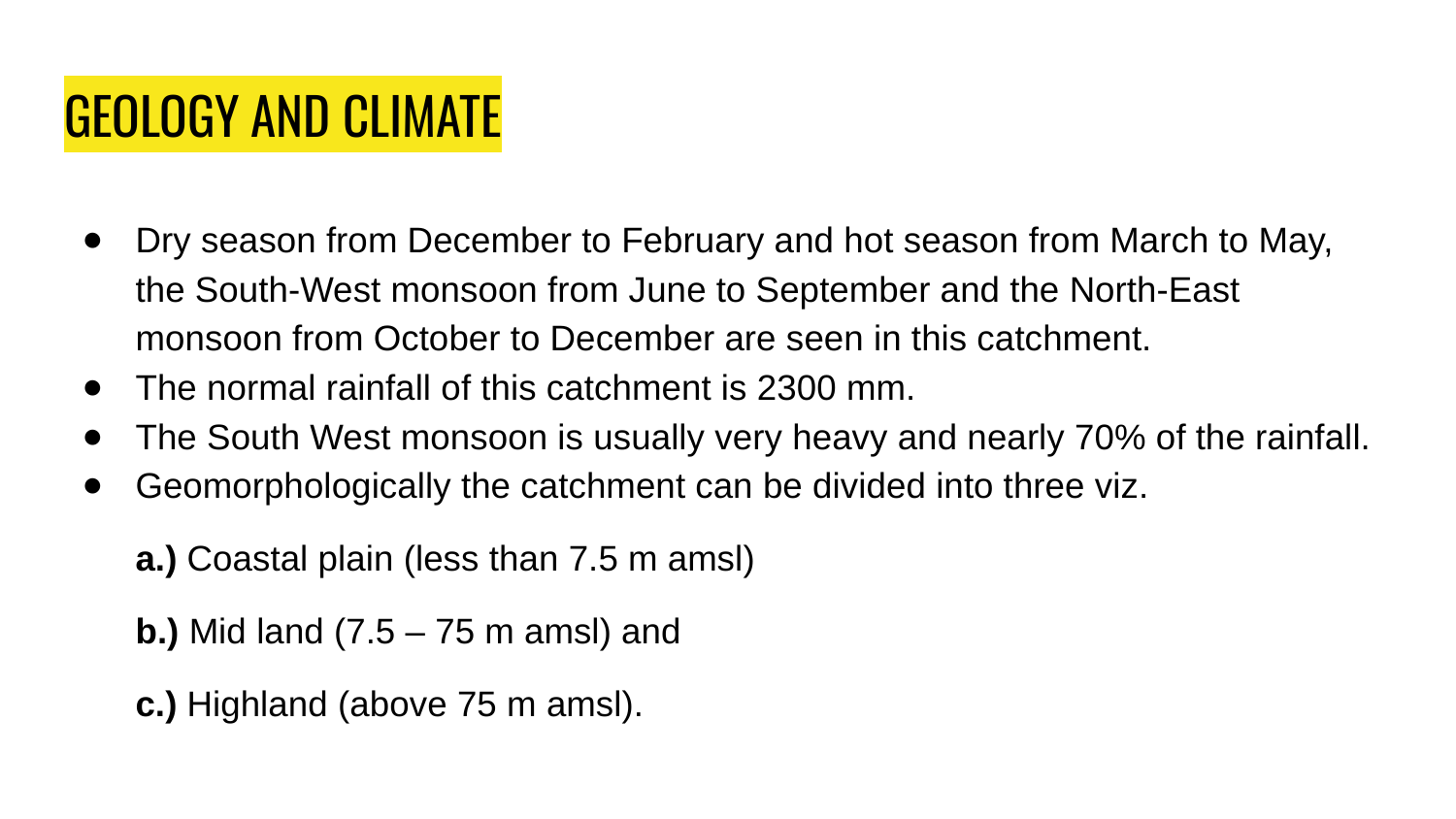

# GEOLOGY AND CLIMATE
Dry season from December to February and hot season from March to May, the South-West monsoon from June to September and the North-East monsoon from October to December are seen in this catchment.
The normal rainfall of this catchment is 2300 mm.
The South West monsoon is usually very heavy and nearly 70% of the rainfall.
Geomorphologically the catchment can be divided into three viz.
a.) Coastal plain (less than 7.5 m amsl)
b.) Mid land (7.5 – 75 m amsl) and
c.) Highland (above 75 m amsl).